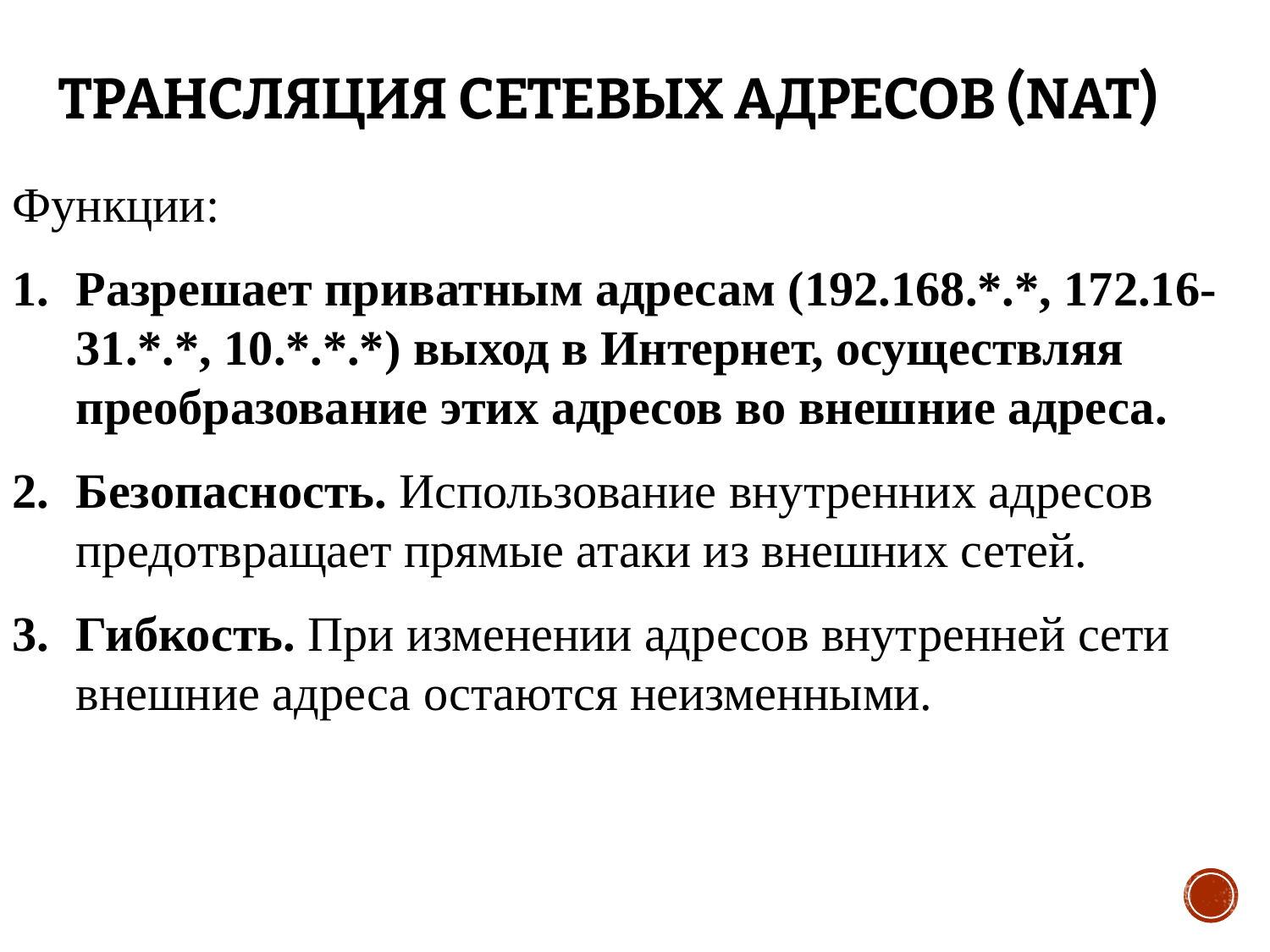

# Трансляция сетевых адресов (NAT)
Функции:
Разрешает приватным адресам (192.168.*.*, 172.16-31.*.*, 10.*.*.*) выход в Интернет, осуществляя преобразование этих адресов во внешниe адреса.
Безопасность. Использование внутренних адресов предотвращает прямые атаки из внешних сетей.
Гибкость. При изменении адресов внутренней сети внешние адреса остаются неизменными.